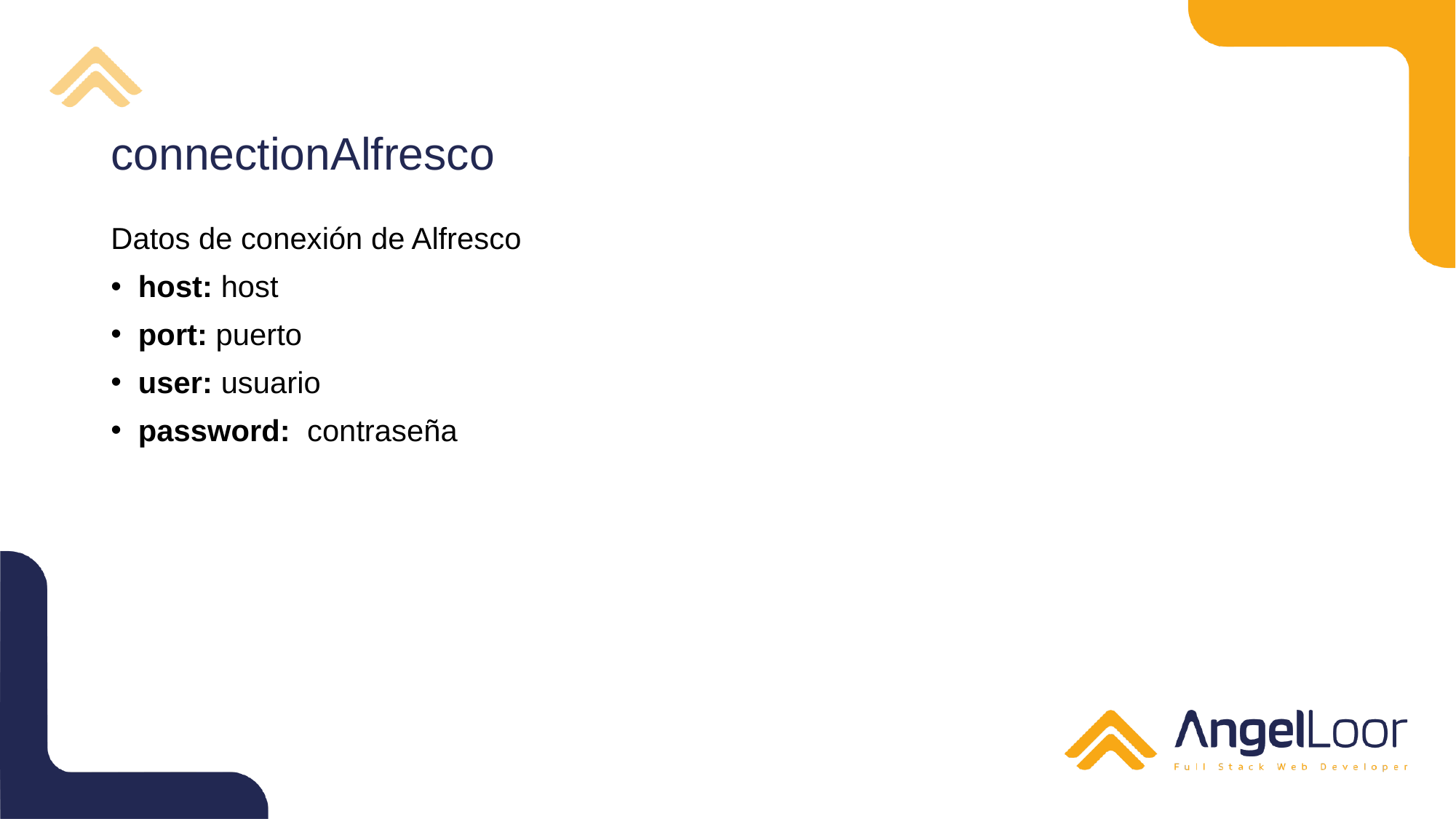

# connectionAlfresco
Datos de conexión de Alfresco
host: host
port: puerto
user: usuario
password:  contraseña